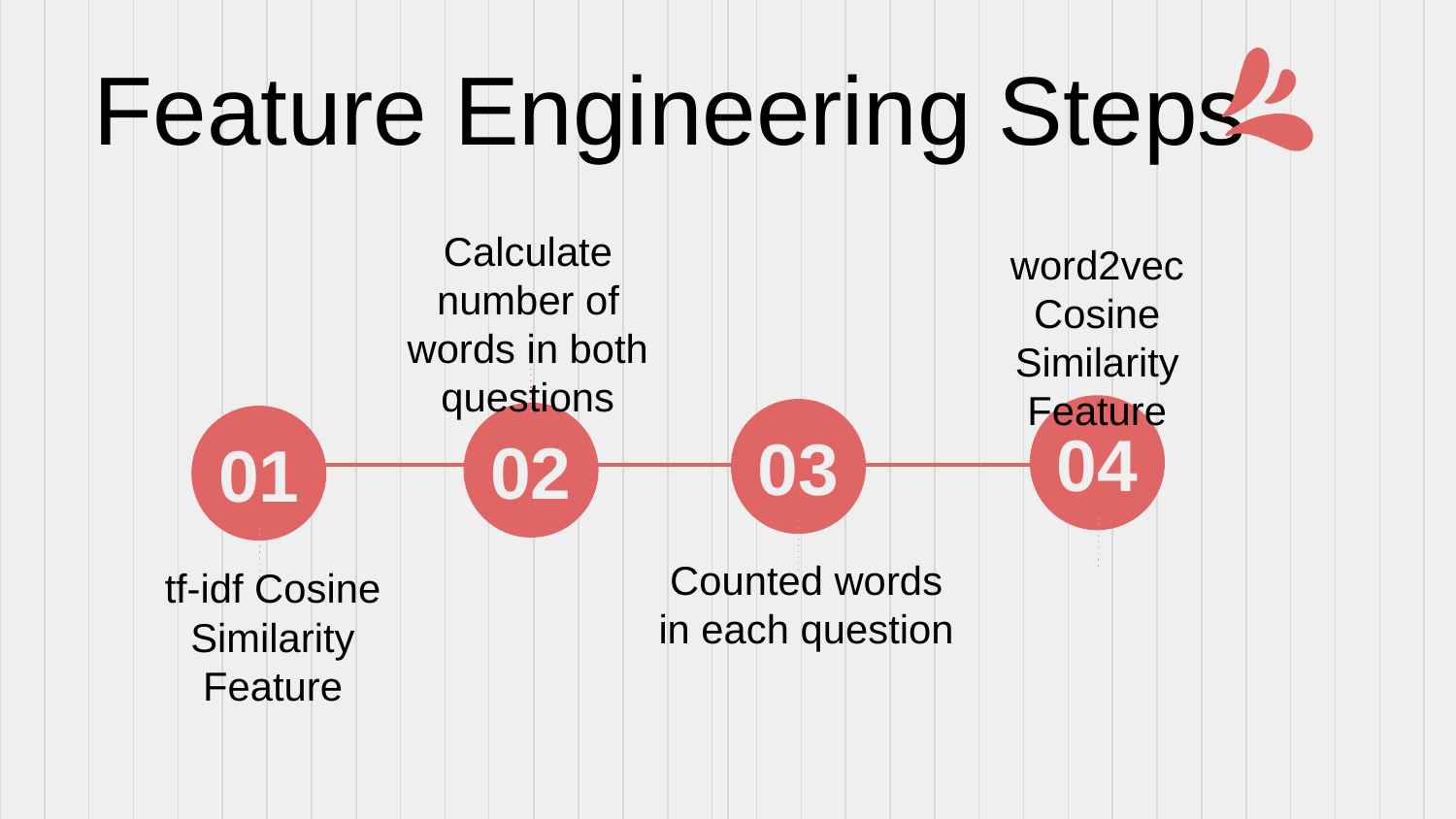

# Feature Engineering Steps

Calculate number of words in both questions
02

word2vec Cosine Similarity Feature
04

03

Counted words in each question
01

tf-idf Cosine Similarity Feature